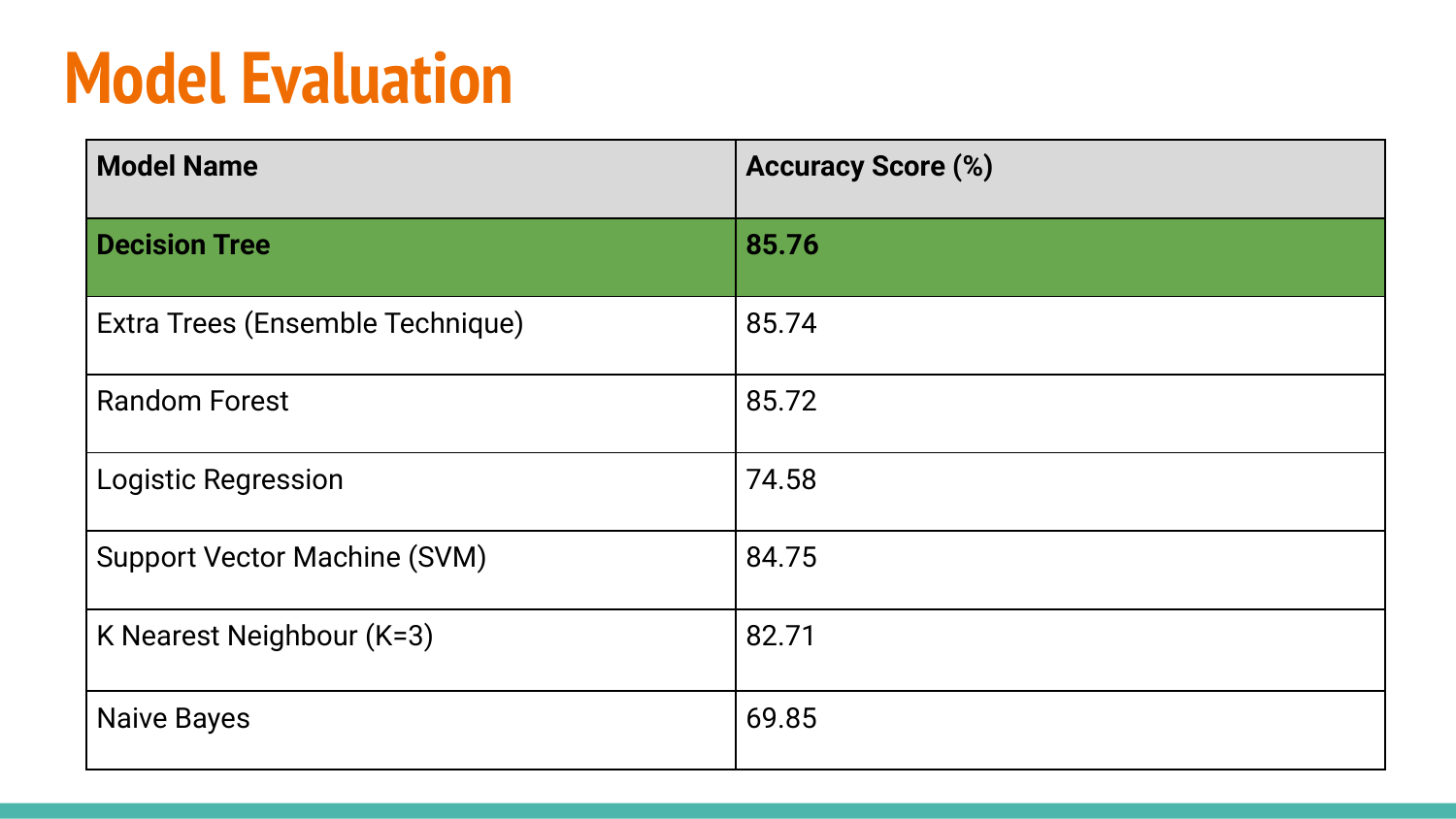

# Model Evaluation
| Model Name | Accuracy Score (%) |
| --- | --- |
| Decision Tree | 85.76 |
| Extra Trees (Ensemble Technique) | 85.74 |
| Random Forest | 85.72 |
| Logistic Regression | 74.58 |
| Support Vector Machine (SVM) | 84.75 |
| K Nearest Neighbour (K=3) | 82.71 |
| Naive Bayes | 69.85 |